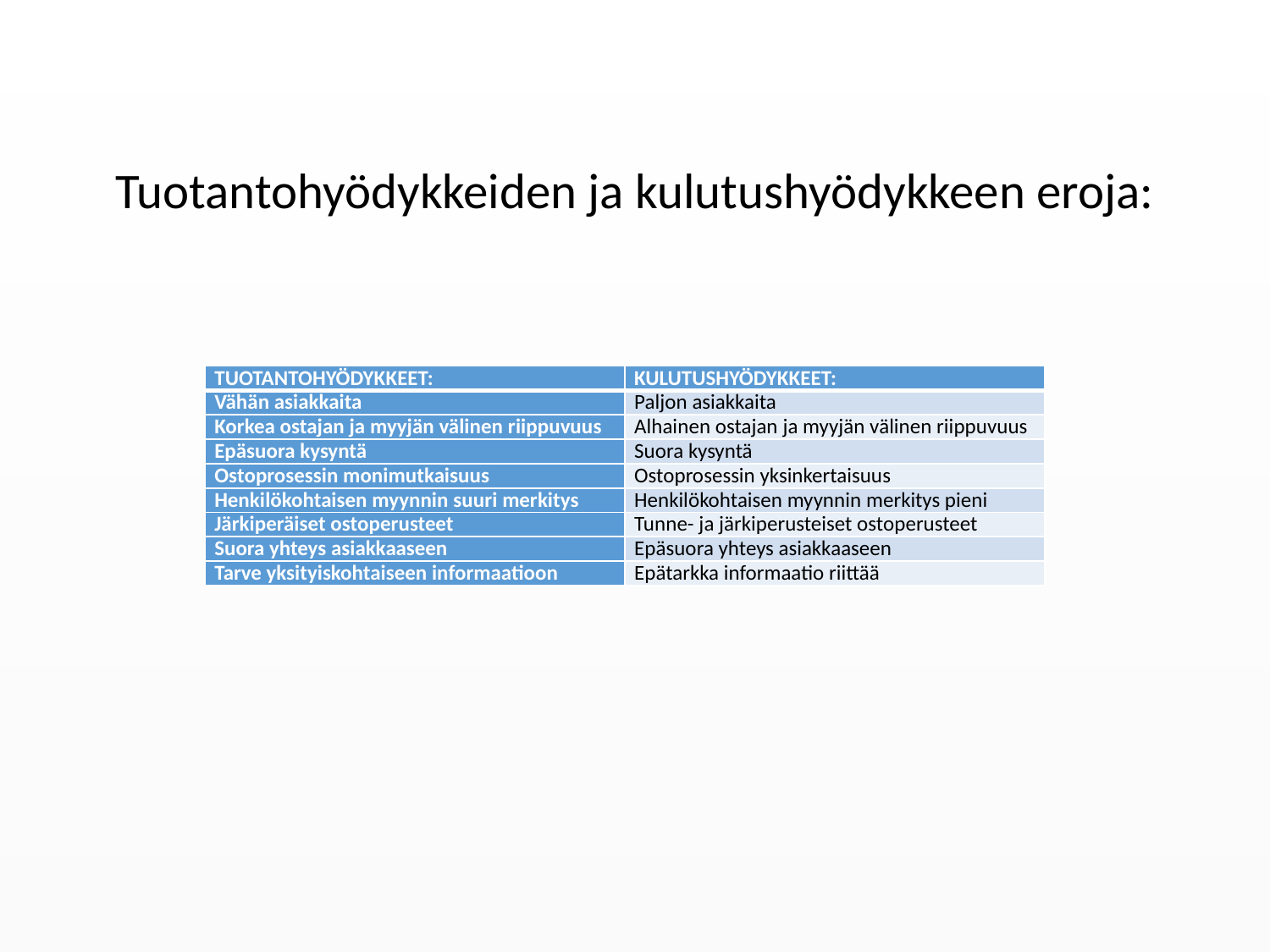

# Tuotantohyödykkeiden ja kulutushyödykkeen eroja:

| TUOTANTOHYÖDYKKEET: | KULUTUSHYÖDYKKEET: |
| --- | --- |
| Vähän asiakkaita | Paljon asiakkaita |
| Korkea ostajan ja myyjän välinen riippuvuus | Alhainen ostajan ja myyjän välinen riippuvuus |
| Epäsuora kysyntä | Suora kysyntä |
| Ostoprosessin monimutkaisuus | Ostoprosessin yksinkertaisuus |
| Henkilökohtaisen myynnin suuri merkitys | Henkilökohtaisen myynnin merkitys pieni |
| Järkiperäiset ostoperusteet | Tunne- ja järkiperusteiset ostoperusteet |
| Suora yhteys asiakkaaseen | Epäsuora yhteys asiakkaaseen |
| Tarve yksityiskohtaiseen informaatioon | Epätarkka informaatio riittää |